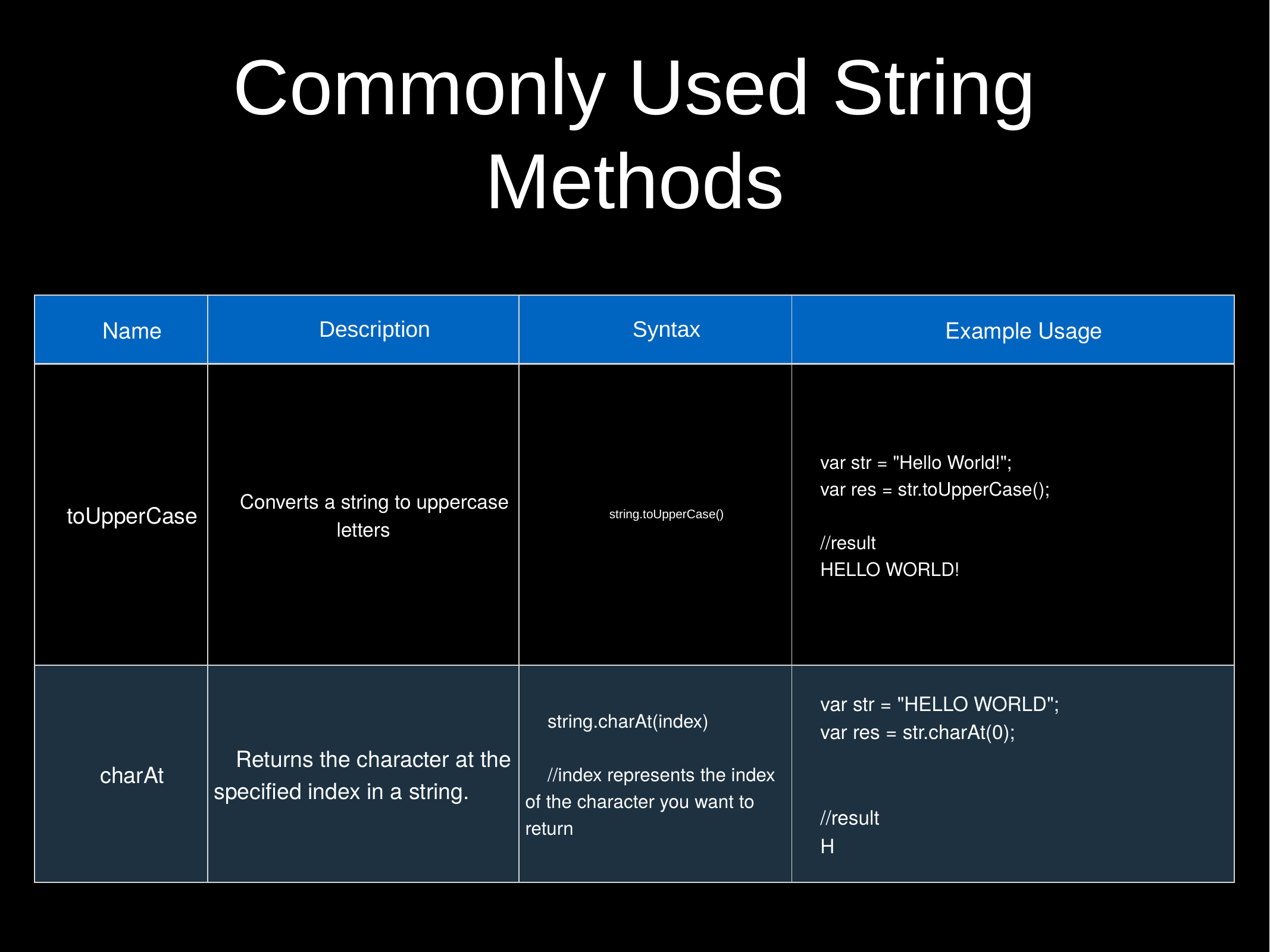

# Commonly Used String Methods
| Name | Description | Syntax | Example Usage |
| --- | --- | --- | --- |
| toUpperCase | Converts a string to uppercase letters | string.toUpperCase() | var str = "Hello World!"; var res = str.toUpperCase(); //result HELLO WORLD! |
| charAt | Returns the character at the specified index in a string. | string.charAt(index) //index represents the index of the character you want to return | var str = "HELLO WORLD"; var res = str.charAt(0); //result H |